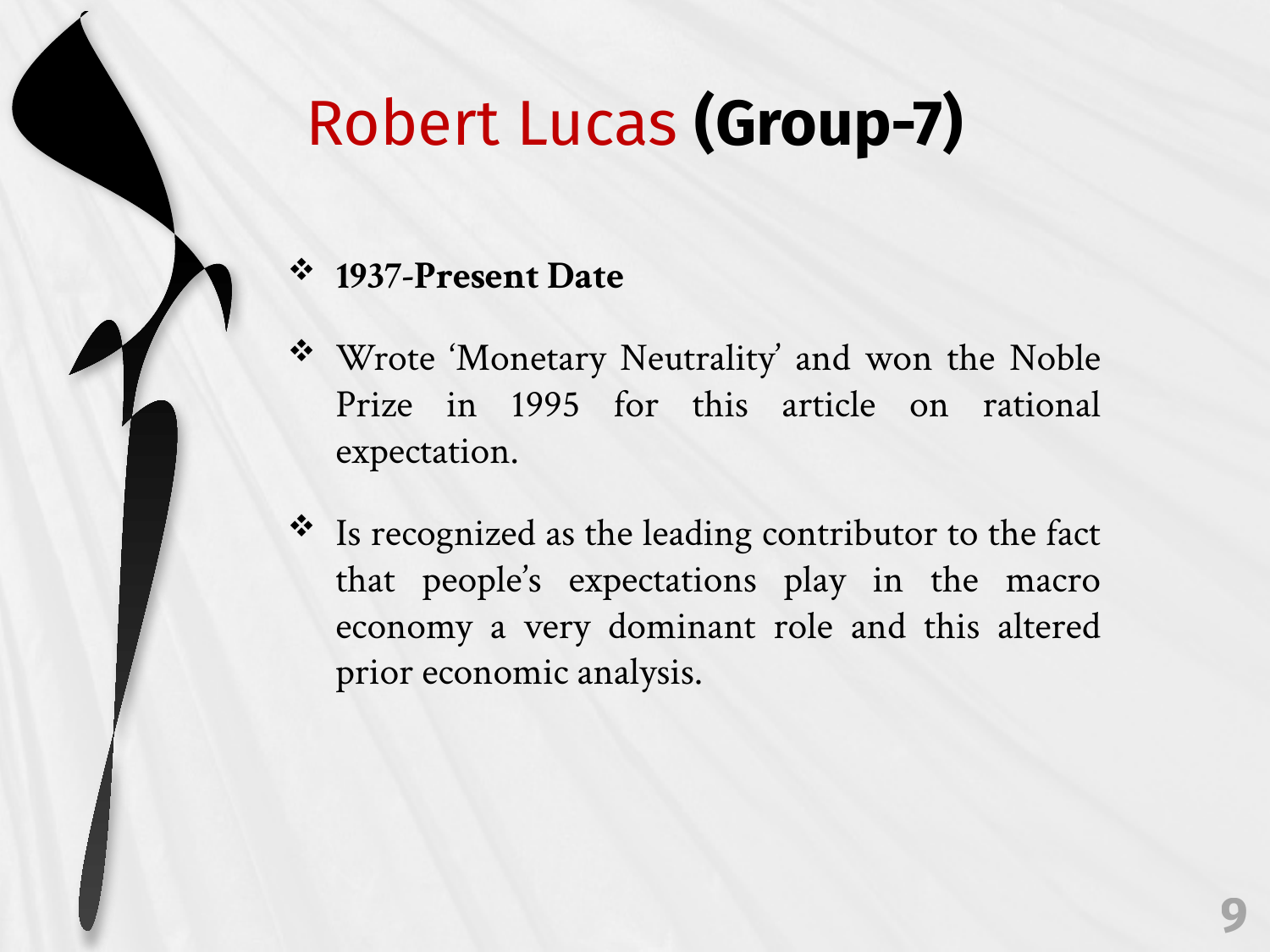

# Robert Lucas (Group-7)
1937-Present Date
Wrote ‘Monetary Neutrality’ and won the Noble Prize in 1995 for this article on rational expectation.
Is recognized as the leading contributor to the fact that people’s expectations play in the macro economy a very dominant role and this altered prior economic analysis.
9